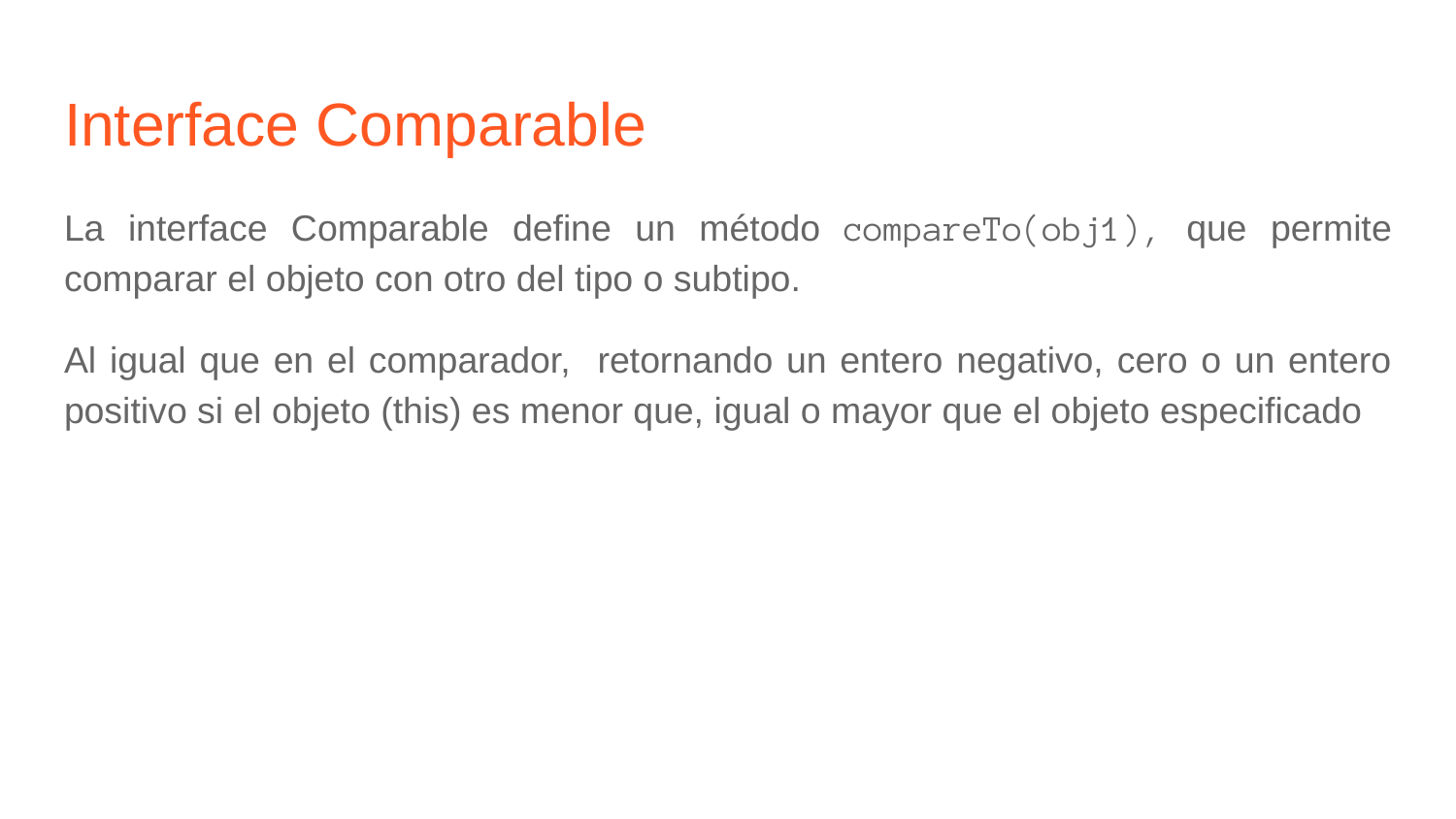

# Interface Comparable
La interface Comparable define un método compareTo(obj1), que permite comparar el objeto con otro del tipo o subtipo.
Al igual que en el comparador,  retornando un entero negativo, cero o un entero positivo si el objeto (this) es menor que, igual o mayor que el objeto especificado